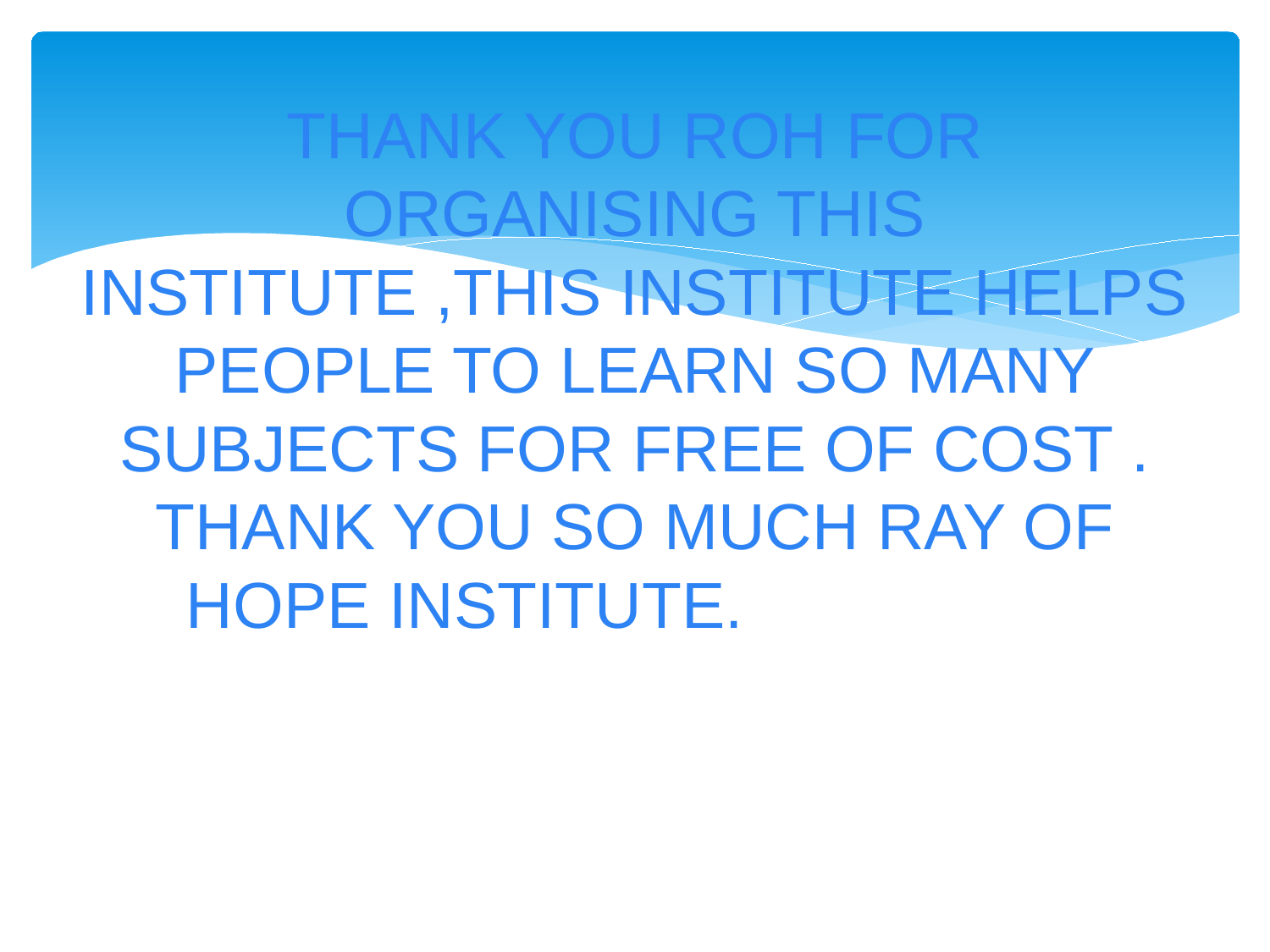

# THANK YOU ROH FOR ORGANISING THIS INSTITUTE ,THIS INSTITUTE HELPS PEOPLE TO LEARN SO MANY SUBJECTS FOR FREE OF COST . THANK YOU SO MUCH RAY OF HOPE INSTITUTE.SUBJECTS